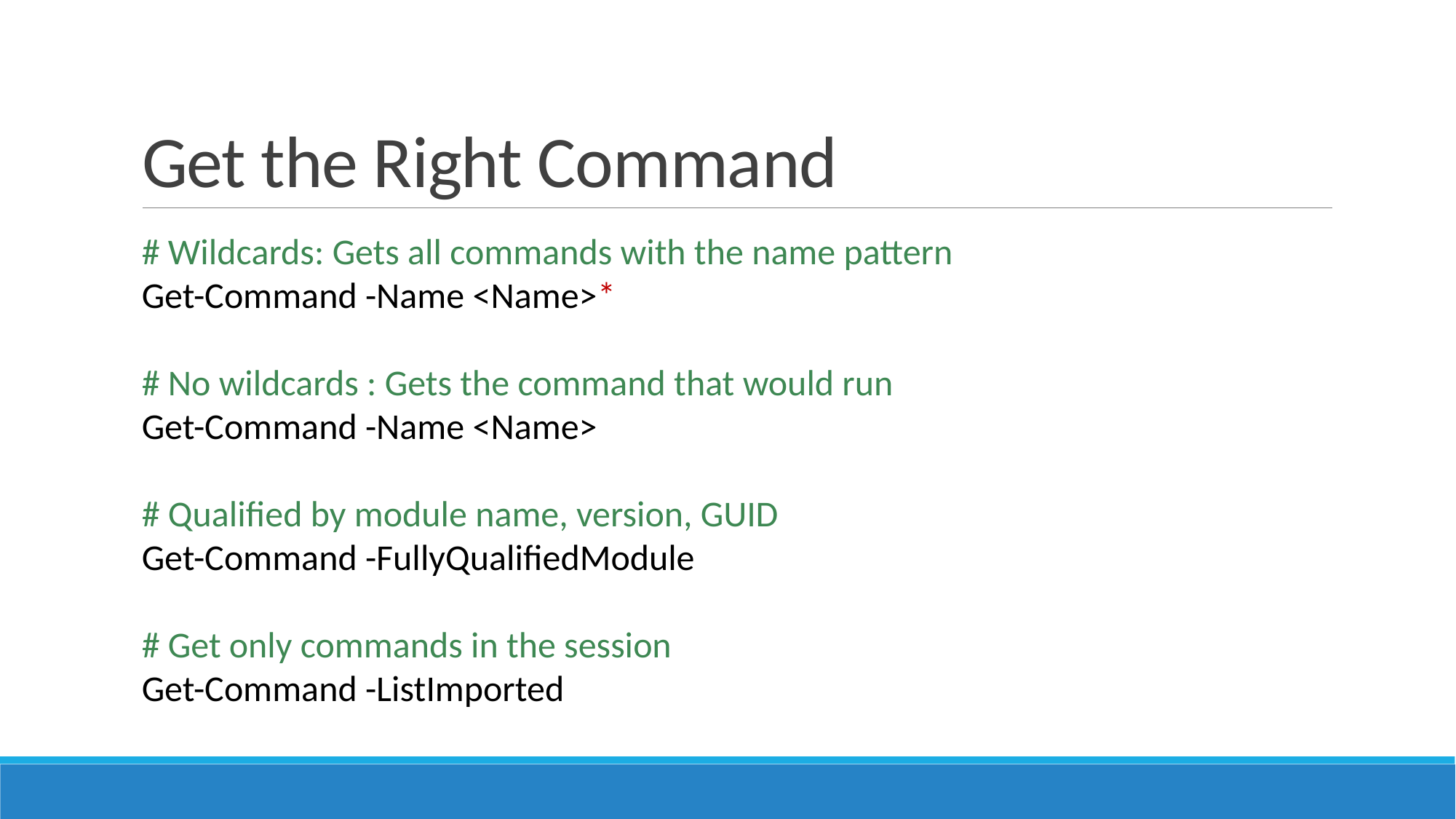

# Get the Right Command
# Wildcards: Gets all commands with the name pattern
Get-Command -Name <Name>*
# No wildcards : Gets the command that would run
Get-Command -Name <Name>

# Qualified by module name, version, GUID
Get-Command -FullyQualifiedModule
# Get only commands in the session Get-Command -ListImported